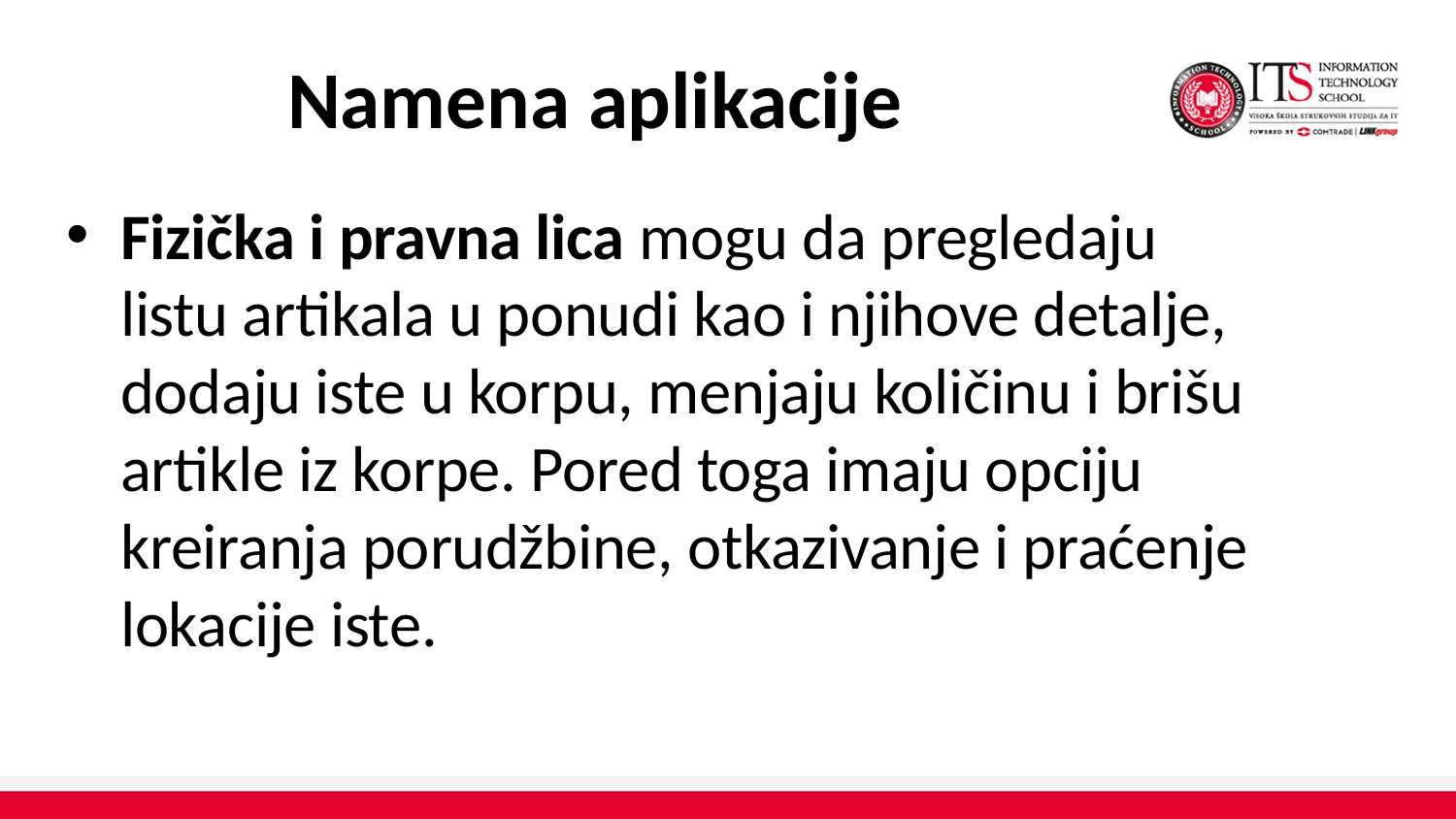

# Namena aplikacije
Fizička i pravna lica mogu da pregledaju listu artikala u ponudi kao i njihove detalje, dodaju iste u korpu, menjaju količinu i brišu artikle iz korpe. Pored toga imaju opciju kreiranja porudžbine, otkazivanje i praćenje lokacije iste.